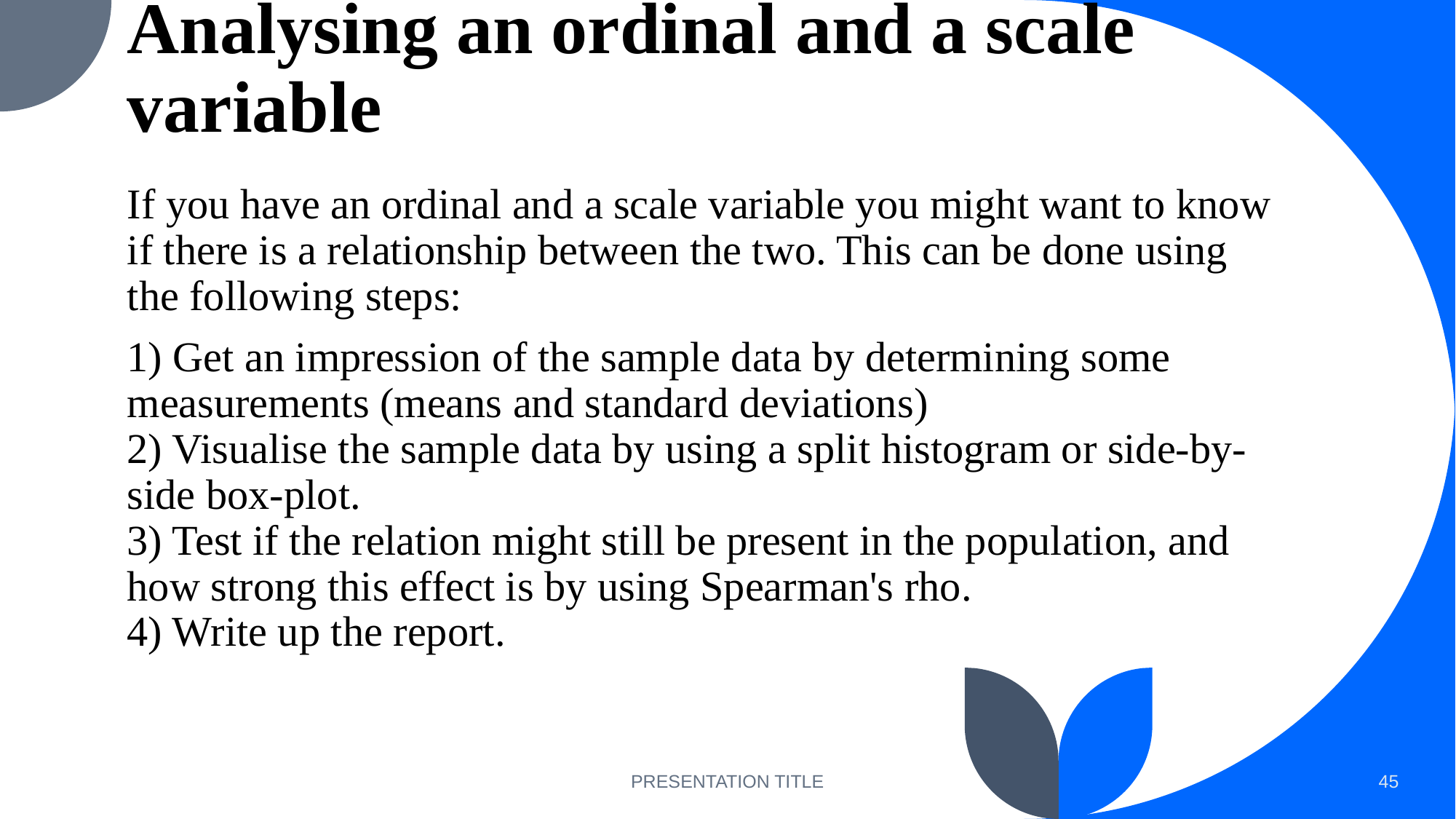

# Analysing an ordinal and a scale variable
If you have an ordinal and a scale variable you might want to know if there is a relationship between the two. This can be done using the following steps:
1) Get an impression of the sample data by determining some measurements (means and standard deviations)
2) Visualise the sample data by using a split histogram or side-by-side box-plot.
3) Test if the relation might still be present in the population, and how strong this effect is by using Spearman's rho.
4) Write up the report.

PRESENTATION TITLE
45